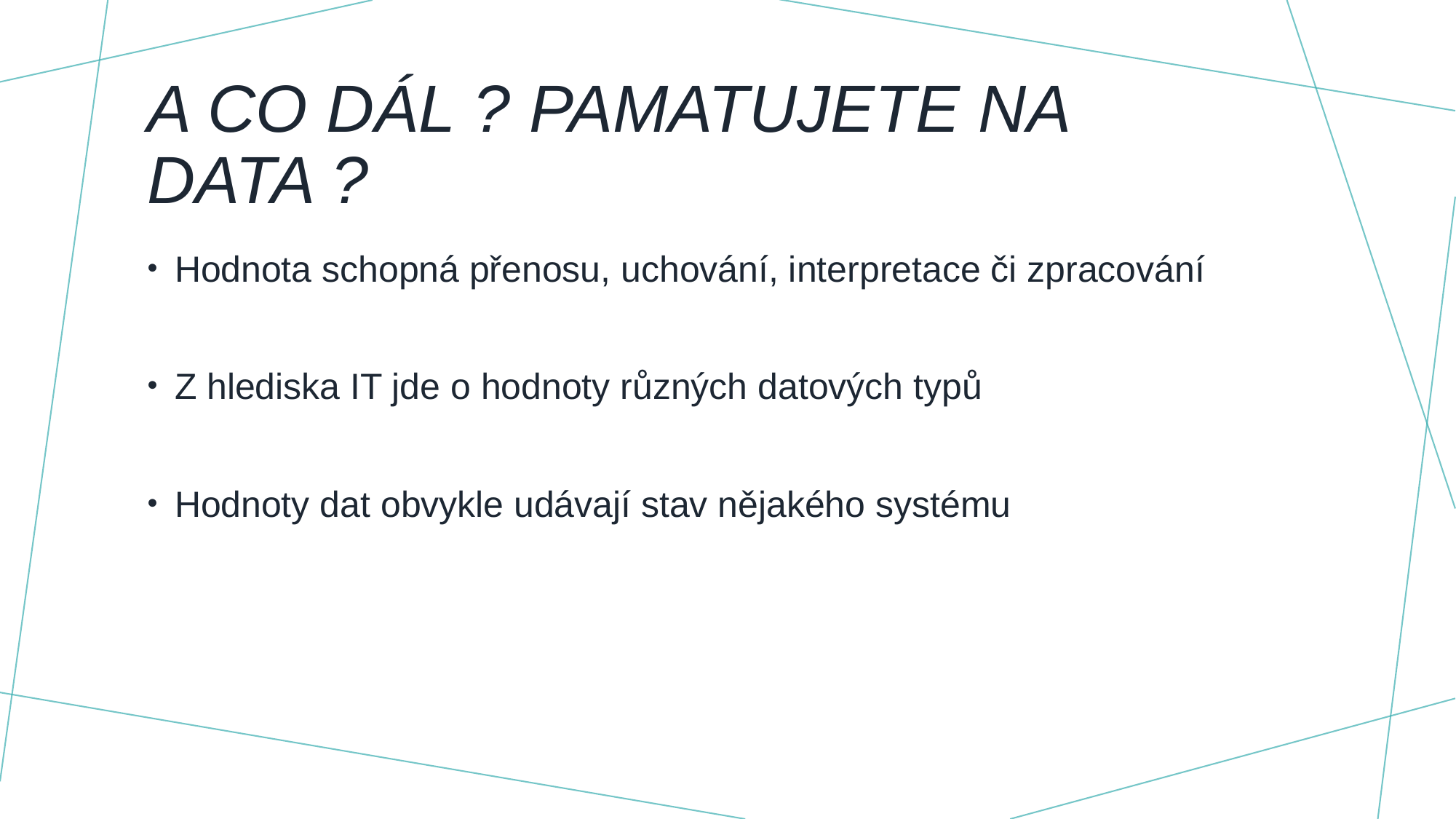

# A co dál ? Pamatujete na data ?
Hodnota schopná přenosu, uchování, interpretace či zpracování

Z hlediska IT jde o hodnoty různých datových typů

Hodnoty dat obvykle udávají stav nějakého systému